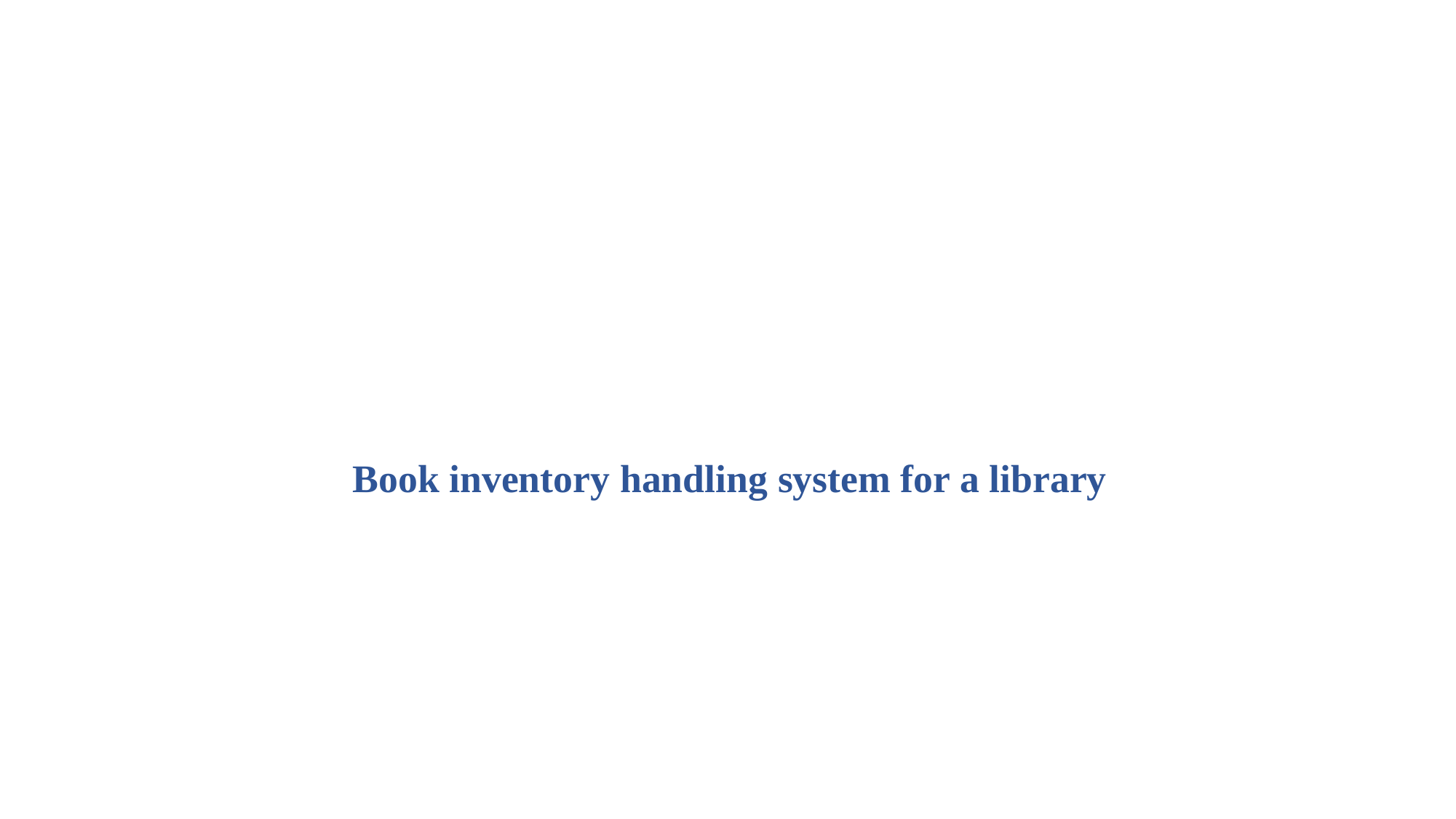

# Book inventory handling system for a library